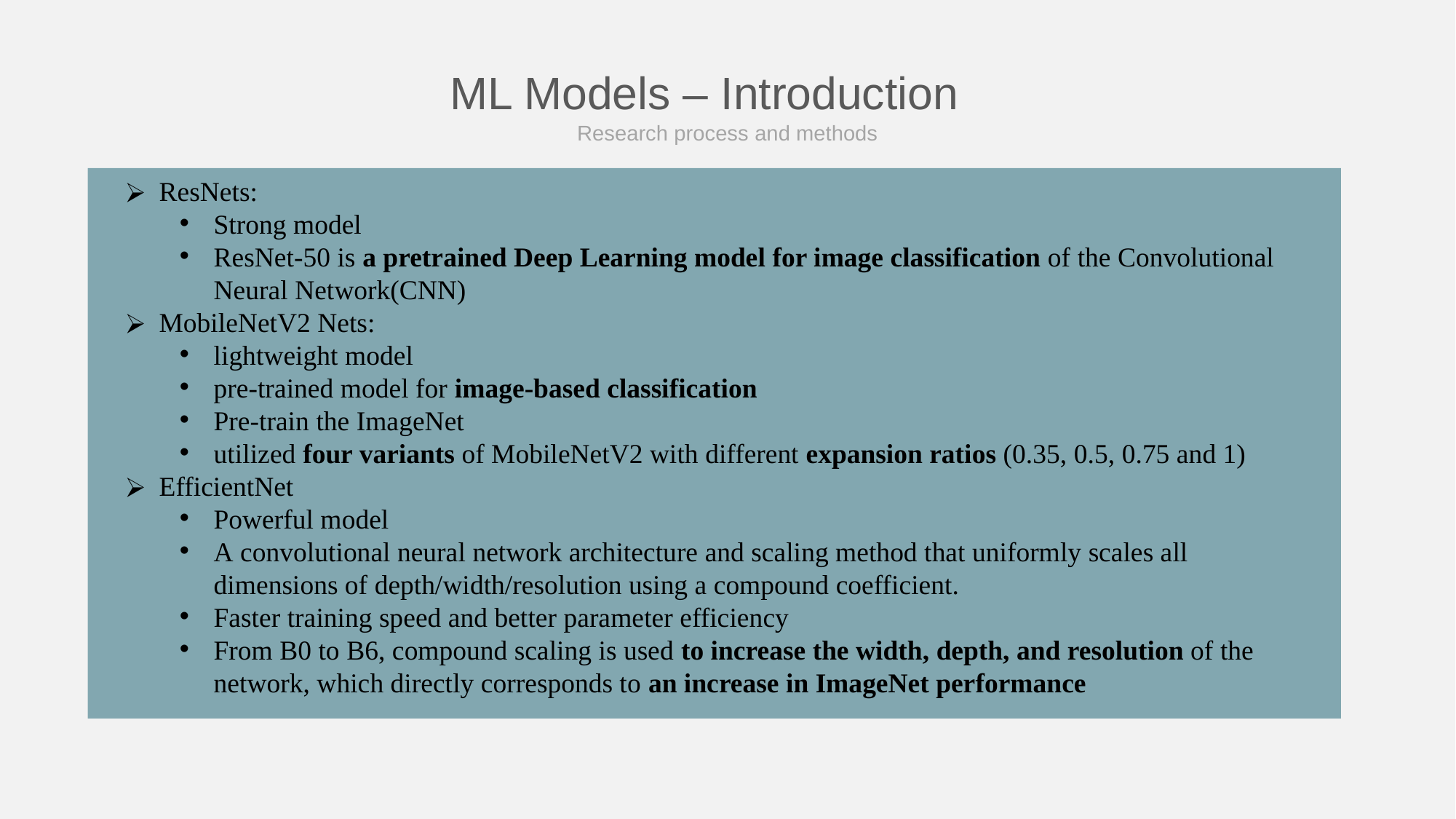

ML Models – Introduction
Research process and methods

ResNets:
Strong model
ResNet-50 is a pretrained Deep Learning model for image classification of the Convolutional Neural Network(CNN)
MobileNetV2 Nets:
lightweight model
pre-trained model for image-based classification
Pre-train the ImageNet
utilized four variants of MobileNetV2 with different expansion ratios (0.35, 0.5, 0.75 and 1)
EfficientNet
Powerful model
A convolutional neural network architecture and scaling method that uniformly scales all dimensions of depth/width/resolution using a compound coefficient.
Faster training speed and better parameter efficiency
From B0 to B6, compound scaling is used to increase the width, depth, and resolution of the network, which directly corresponds to an increase in ImageNet performance